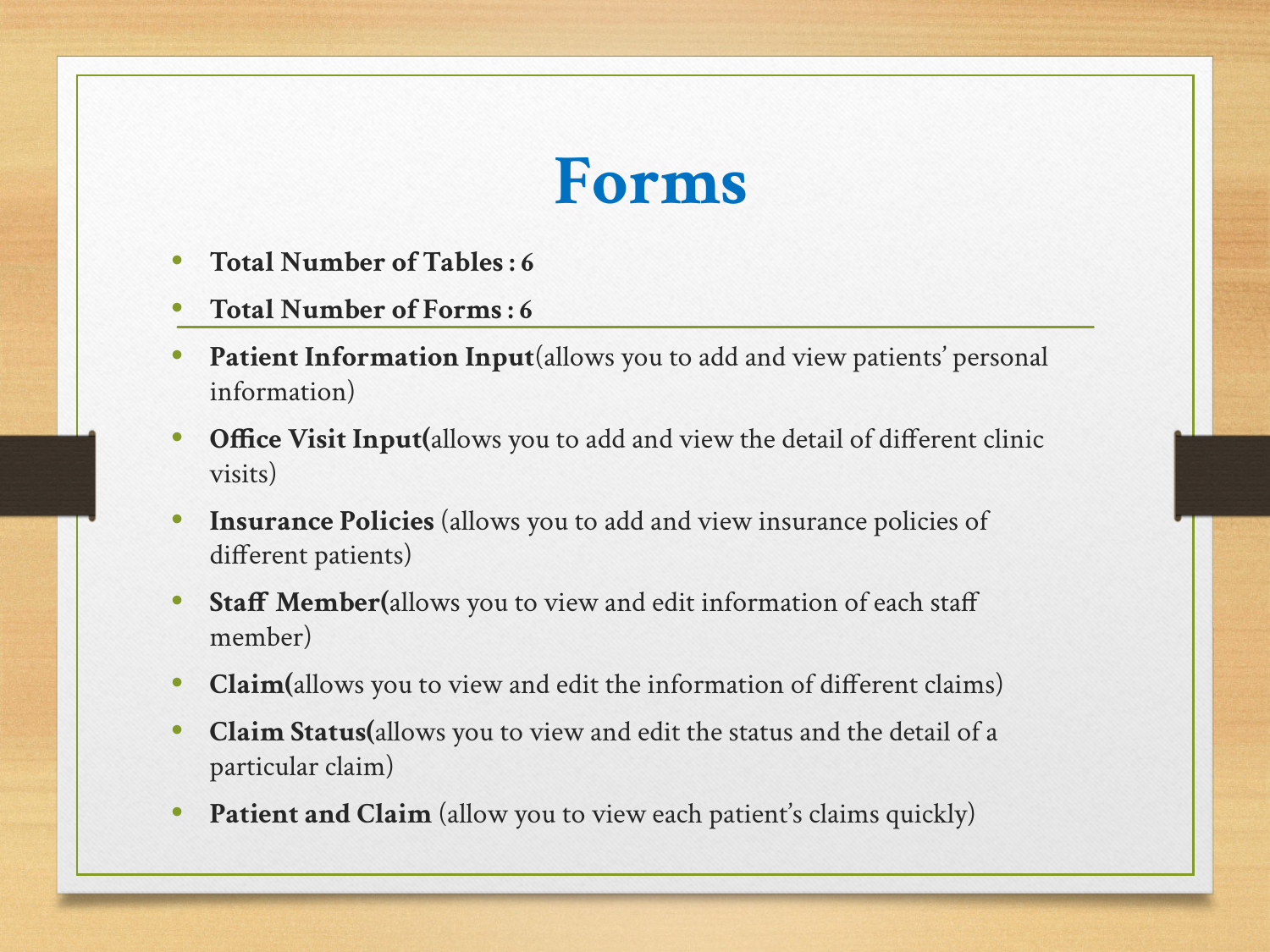

# Forms
Total Number of Tables : 6
Total Number of Forms : 6
Patient Information Input(allows you to add and view patients’ personal information)
Office Visit Input(allows you to add and view the detail of different clinic visits)
Insurance Policies (allows you to add and view insurance policies of different patients)
Staff Member(allows you to view and edit information of each staff member)
Claim(allows you to view and edit the information of different claims)
Claim Status(allows you to view and edit the status and the detail of a particular claim)
Patient and Claim (allow you to view each patient’s claims quickly)